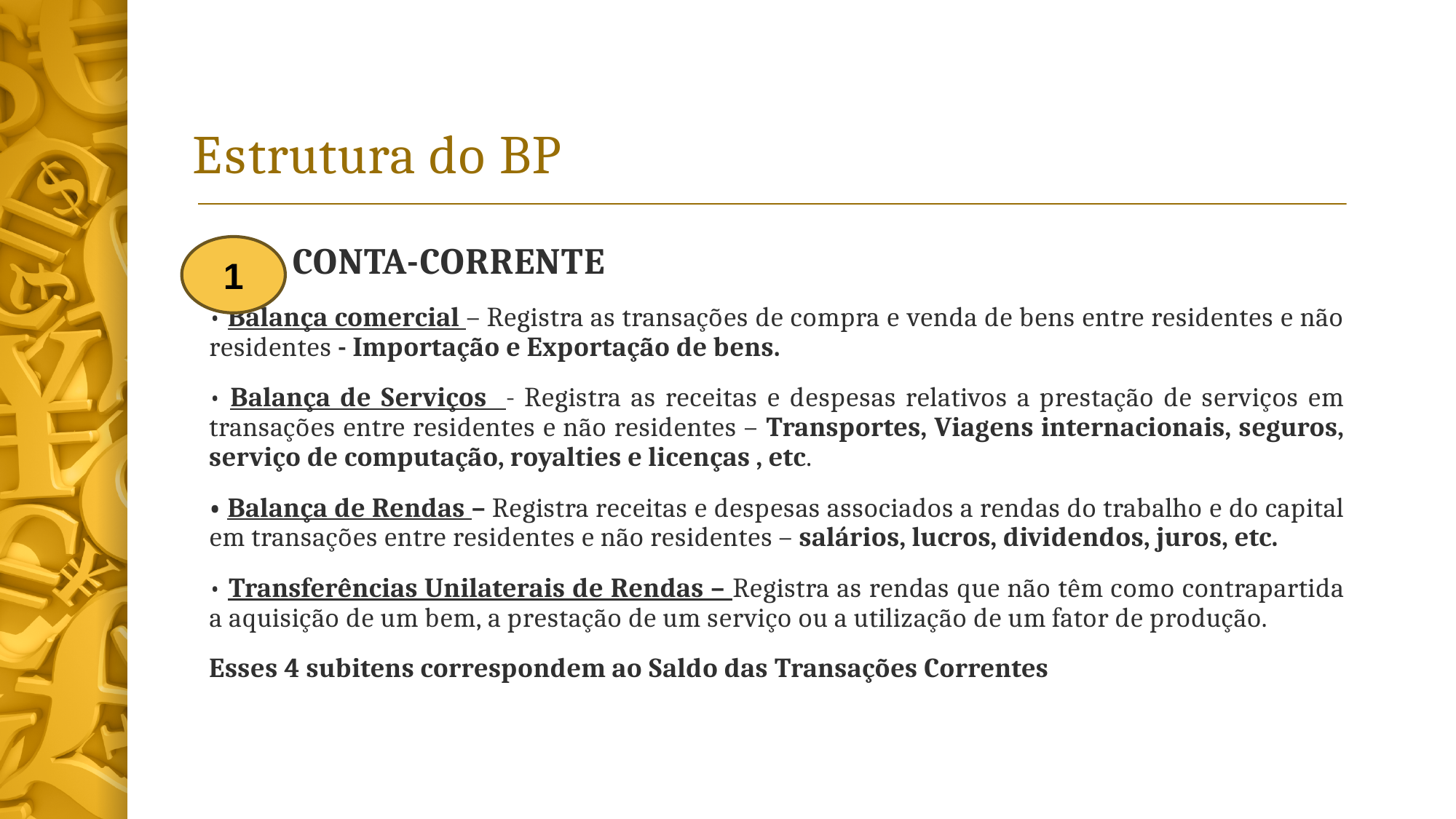

# Estrutura do BP
 	CONTA-CORRENTE
• Balança comercial – Registra as transações de compra e venda de bens entre residentes e não residentes - Importação e Exportação de bens.
• Balança de Serviços  - Registra as receitas e despesas relativos a prestação de serviços em transações entre residentes e não residentes – Transportes, Viagens internacionais, seguros, serviço de computação, royalties e licenças , etc.
• Balança de Rendas – Registra receitas e despesas associados a rendas do trabalho e do capital em transações entre residentes e não residentes – salários, lucros, dividendos, juros, etc.
• Transferências Unilaterais de Rendas – Registra as rendas que não têm como contrapartida a aquisição de um bem, a prestação de um serviço ou a utilização de um fator de produção.
Esses 4 subitens correspondem ao Saldo das Transações Correntes
1